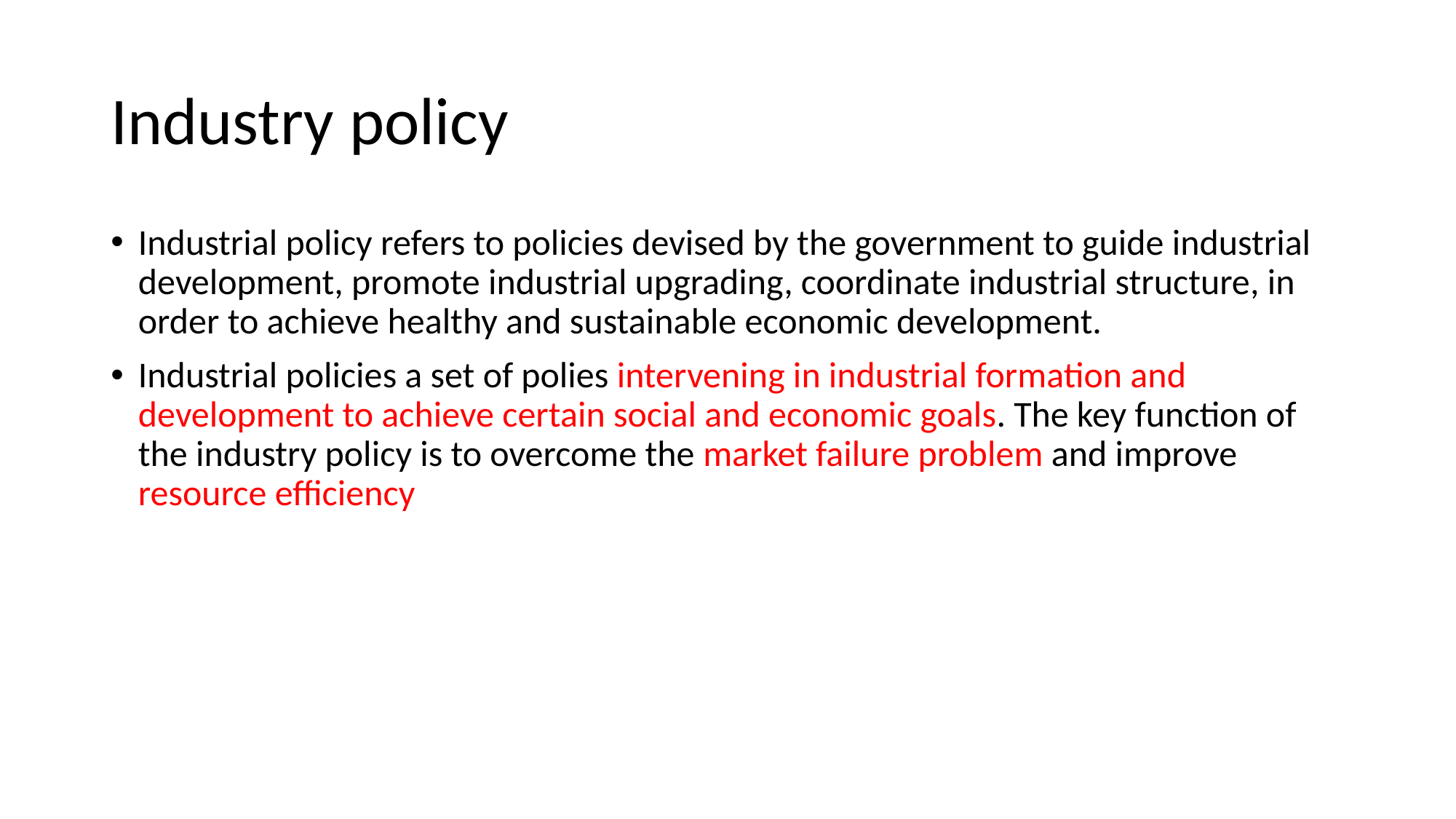

# Industry policy
Industrial policy refers to policies devised by the government to guide industrial development, promote industrial upgrading, coordinate industrial structure, in order to achieve healthy and sustainable economic development.
Industrial policies a set of polies intervening in industrial formation and development to achieve certain social and economic goals. The key function of the industry policy is to overcome the market failure problem and improve resource efficiency
18